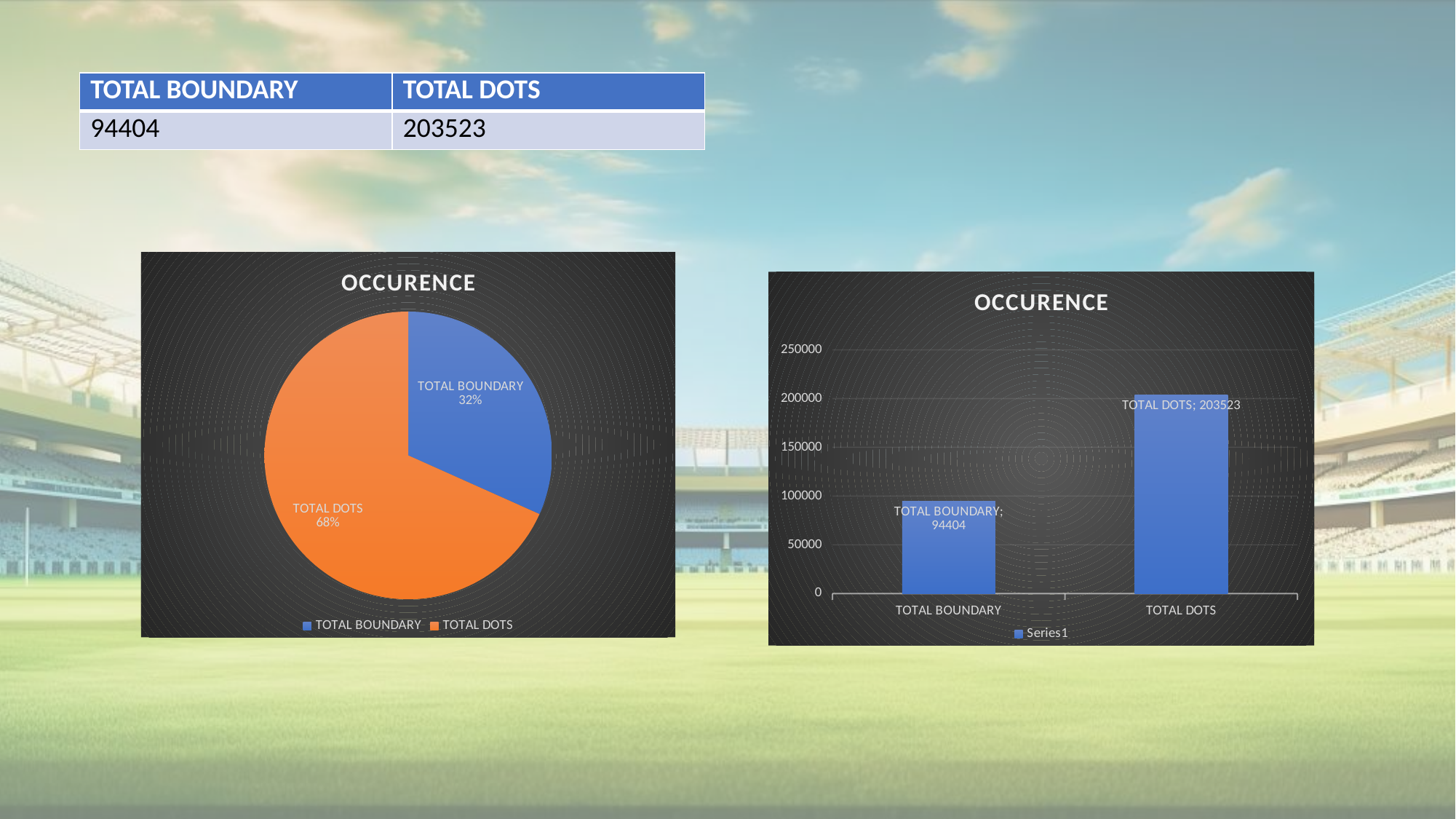

| TOTAL BOUNDARY | TOTAL DOTS |
| --- | --- |
| 94404 | 203523 |

### Chart: OCCURENCE

| Category |  |
|---|---|
| TOTAL BOUNDARY | 94404.0 |
| TOTAL DOTS | 203523.0 |

### Chart: OCCURENCE

| Category |  |
|---|---|
| TOTAL BOUNDARY | 94404.0 |
| TOTAL DOTS | 203523.0 |